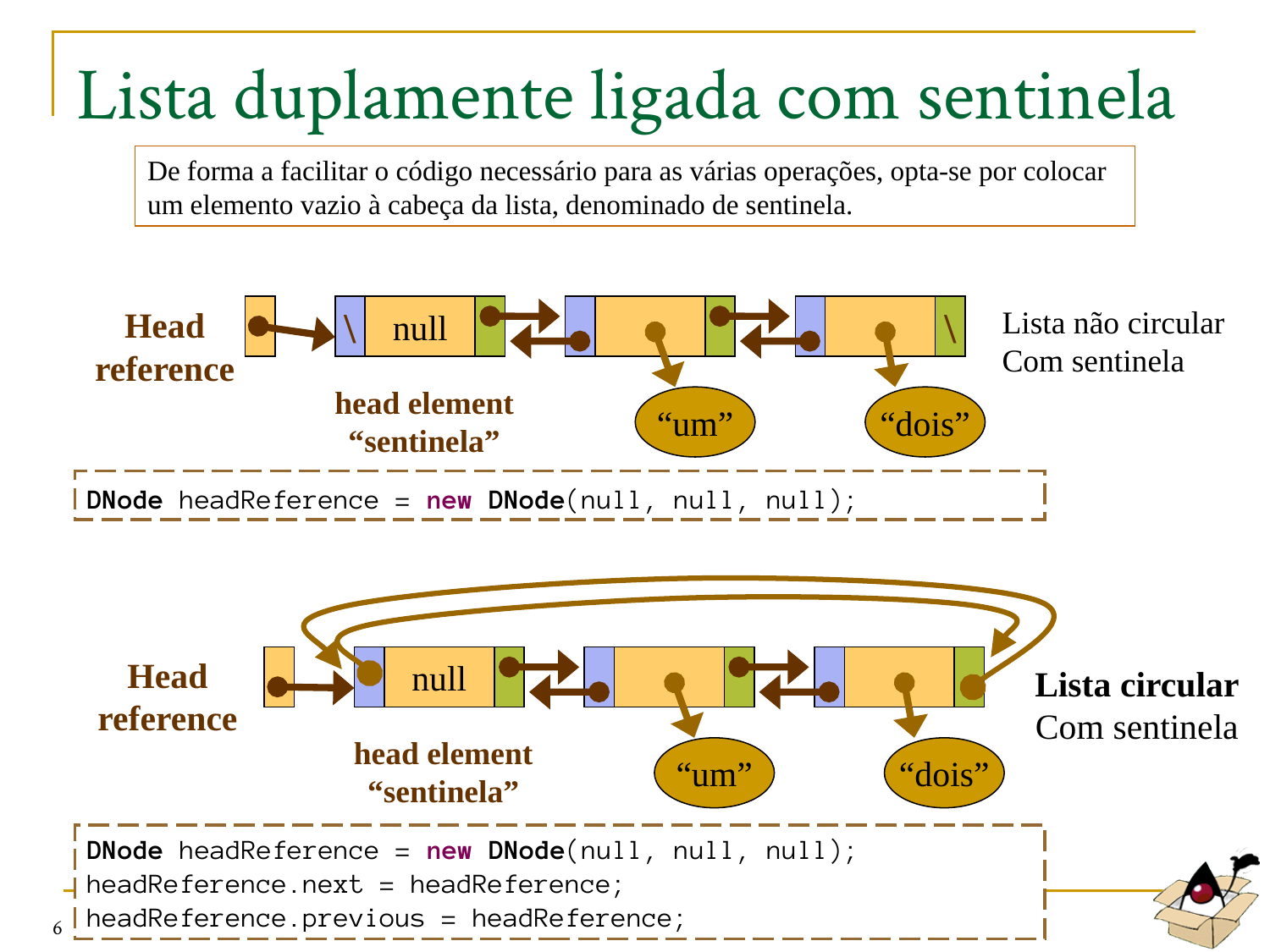

# Lista duplamente ligada com sentinela
De forma a facilitar o código necessário para as várias operações, opta-se por colocar um elemento vazio à cabeça da lista, denominado de sentinela.

\
null

\
Lista não circular
Com sentinela
Head reference

head element
“sentinela”
“um”
“dois”
DNode headReference = new DNode(null, null, null);

Head reference

null

Lista circular
Com sentinela

head element
“sentinela”
“um”
“dois”
DNode headReference = new DNode(null, null, null);
headReference.next = headReference;
headReference.previous = headReference;
MoP 14 - EDD: LinkedLists